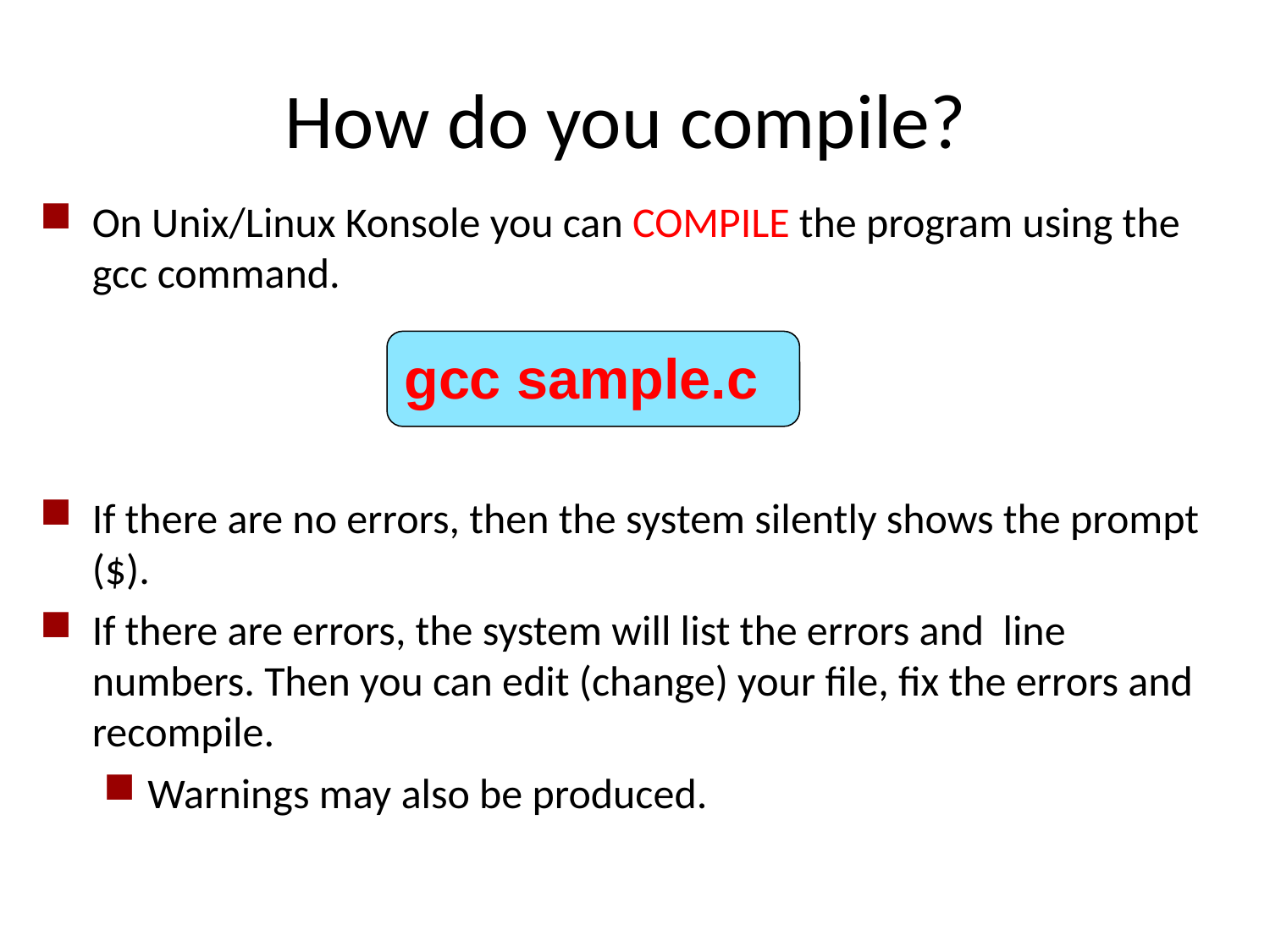

# How do you compile?
On Unix/Linux Konsole you can COMPILE the program using the gcc command.

If there are no errors, then the system silently shows the prompt ($).
If there are errors, the system will list the errors and  line numbers. Then you can edit (change) your file, fix the errors and recompile.
Warnings may also be produced.
gcc sample.c